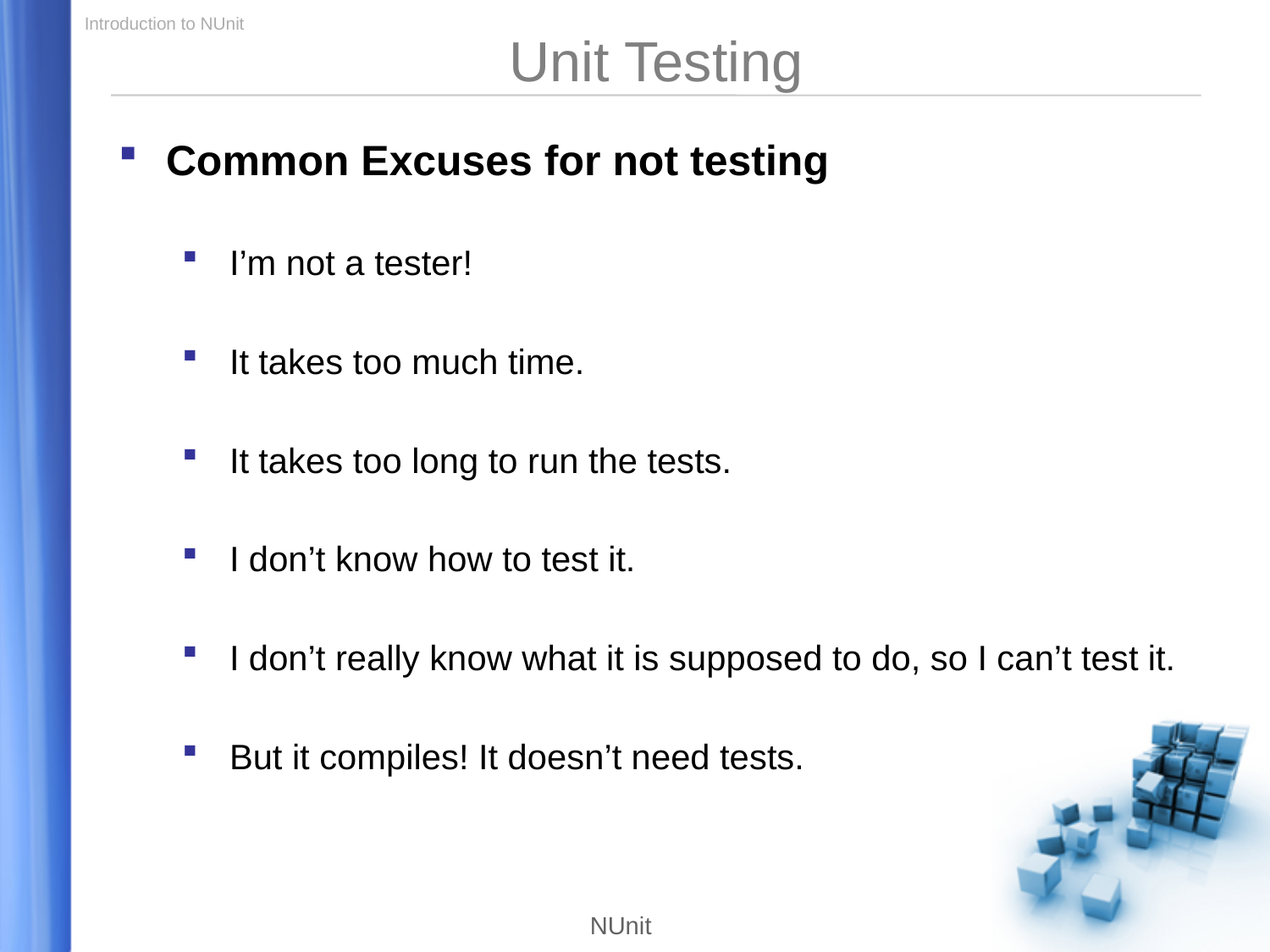

Unit Testing
Common Excuses for not testing

I’m not a tester!

It takes too much time.

It takes too long to run the tests.

I don’t know how to test it.

I don’t really know what it is supposed to do, so I can’t test it.

But it compiles! It doesn’t need tests.